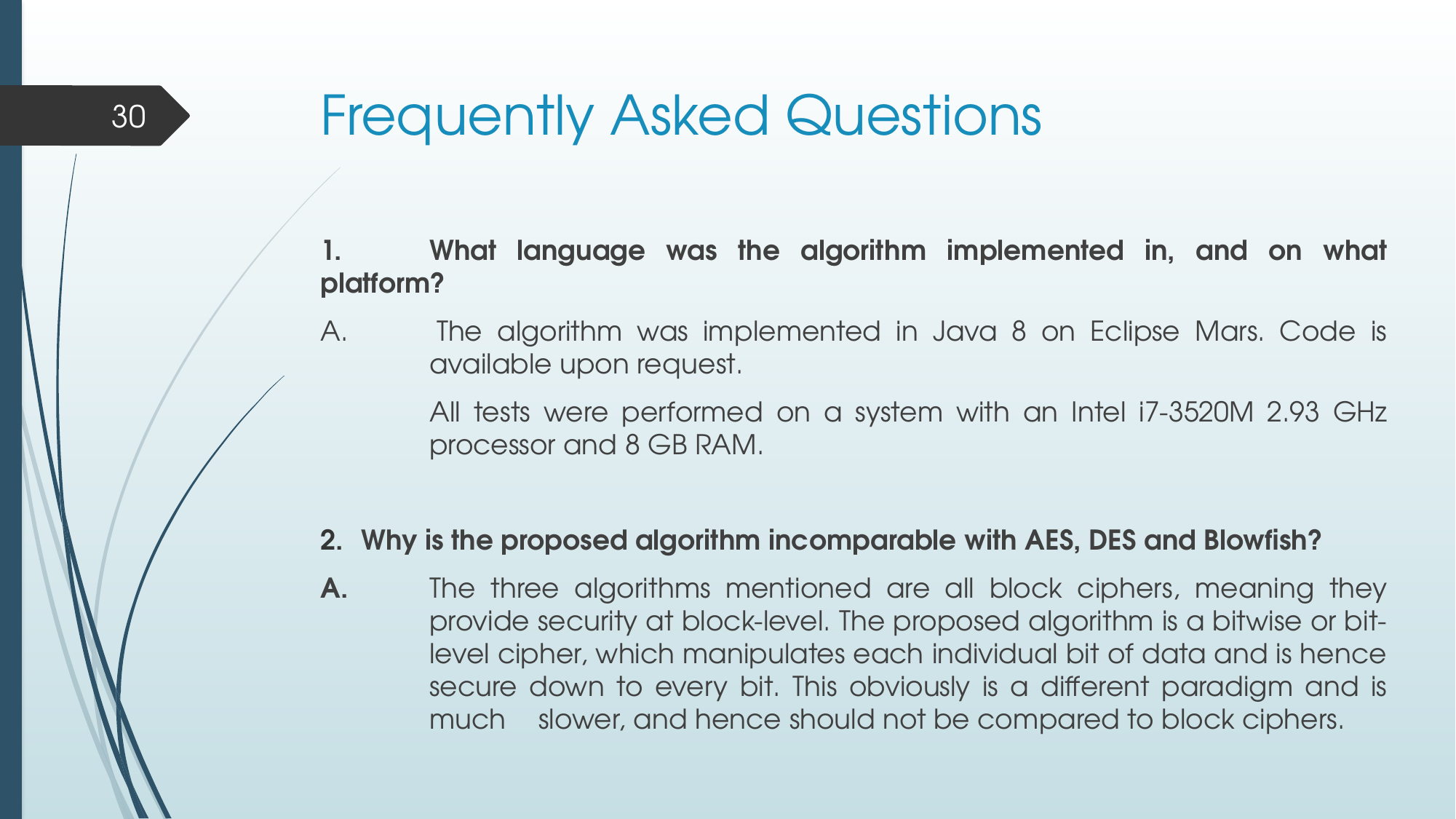

# Frequently Asked Questions
30
1.	What language was the algorithm implemented in, and on what platform?
A. 	The algorithm was implemented in Java 8 on Eclipse Mars. Code is 	available upon request.
	All tests were performed on a system with an Intel i7-3520M 2.93 GHz 	processor and 8 GB RAM.

Why is the proposed algorithm incomparable with AES, DES and Blowfish?
A.	The three algorithms mentioned are all block ciphers, meaning they 	provide security at block-level. The proposed algorithm is a bitwise or bit-	level cipher, which manipulates each individual bit of data and is hence 	secure down to every bit. This obviously is a different paradigm and is 	much 	slower, and hence should not be compared to block ciphers.